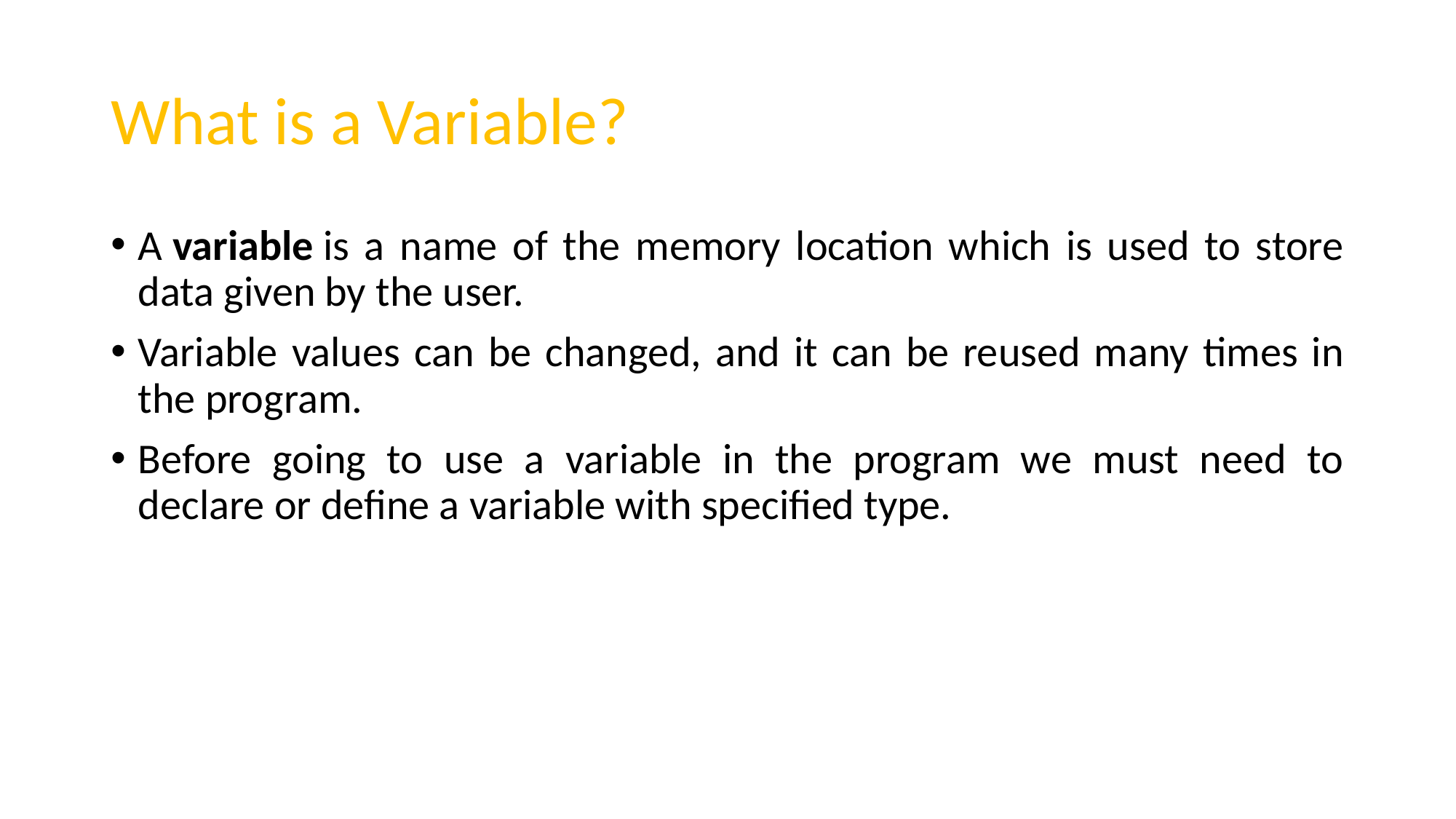

# What is a Variable?
A variable is a name of the memory location which is used to store data given by the user.
Variable values can be changed, and it can be reused many times in the program.
Before going to use a variable in the program we must need to declare or define a variable with specified type.